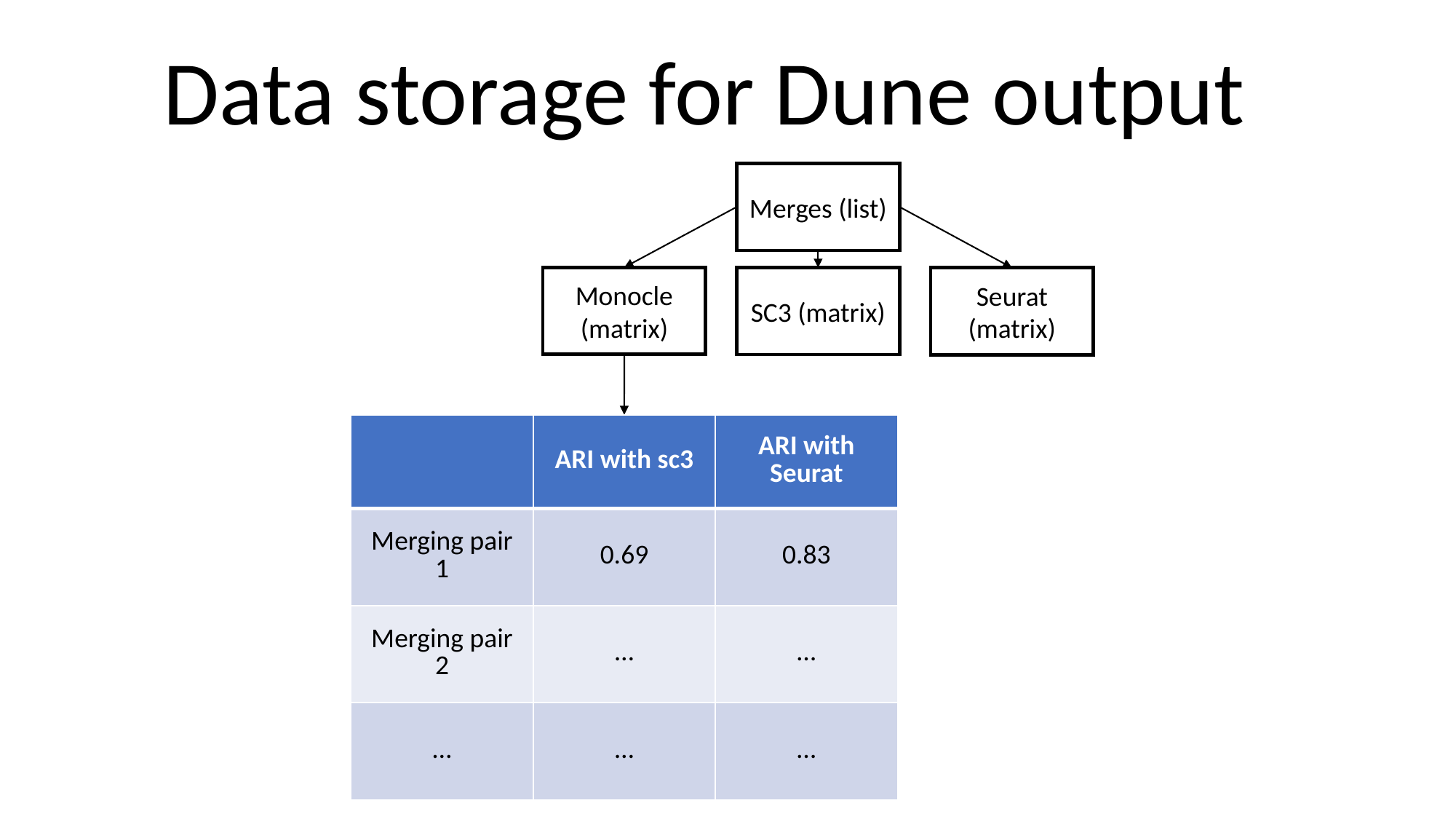

Data storage for Dune output
Merges (list)
Monocle (matrix)
SC3 (matrix)
Seurat (matrix)
|  | ARI with sc3 | ARI with Seurat |
| --- | --- | --- |
| Merging pair 1 | 0.69 | 0.83 |
| Merging pair 2 | … | … |
| … | … | … |